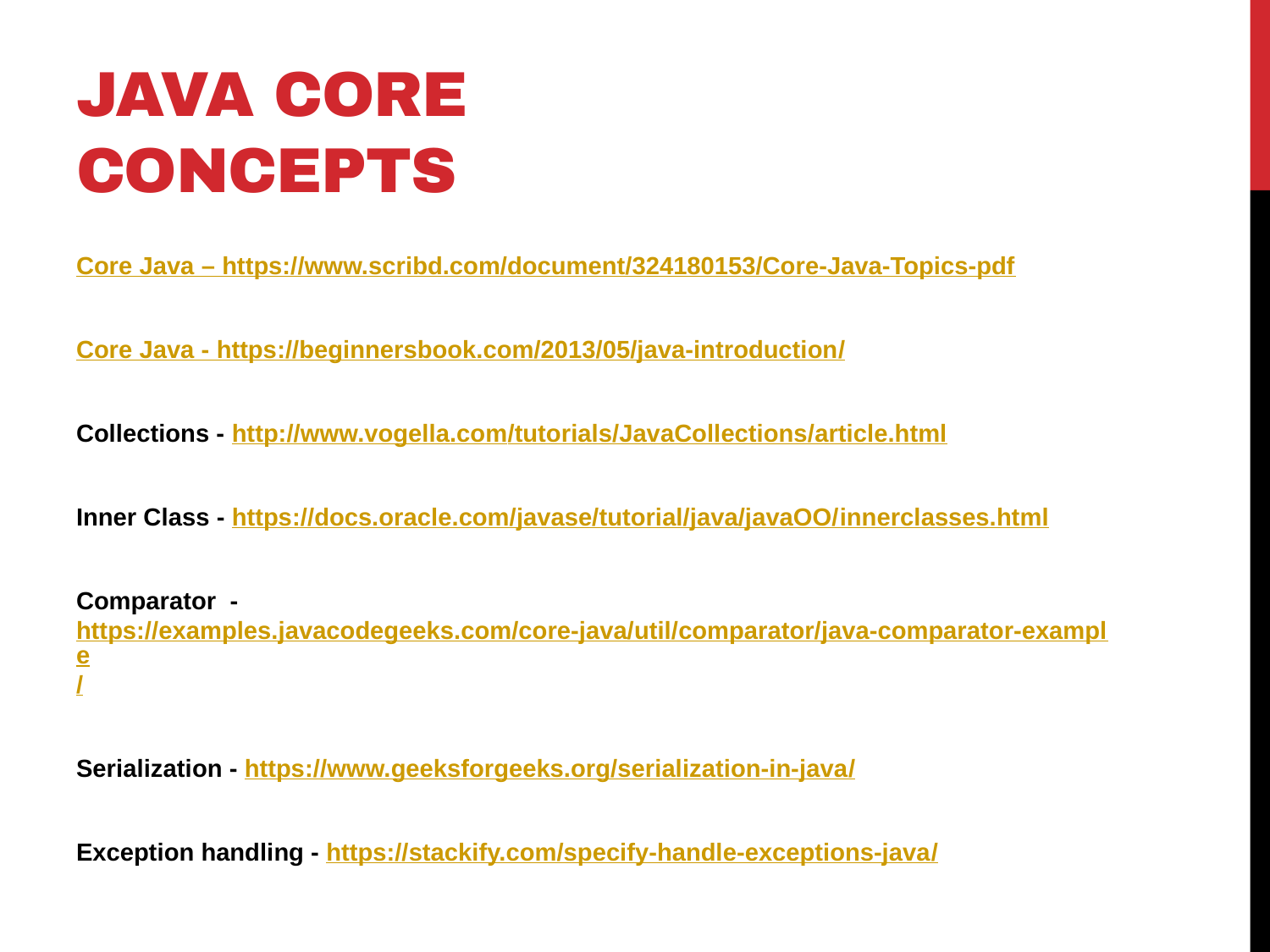

# Java CORE CONCEPTS
Core Java – https://www.scribd.com/document/324180153/Core-Java-Topics-pdf

Core Java - https://beginnersbook.com/2013/05/java-introduction/

Collections - http://www.vogella.com/tutorials/JavaCollections/article.html

Inner Class - https://docs.oracle.com/javase/tutorial/java/javaOO/innerclasses.html

Comparator  - https://examples.javacodegeeks.com/core-java/util/comparator/java-comparator-example/

Serialization - https://www.geeksforgeeks.org/serialization-in-java/

Exception handling - https://stackify.com/specify-handle-exceptions-java/